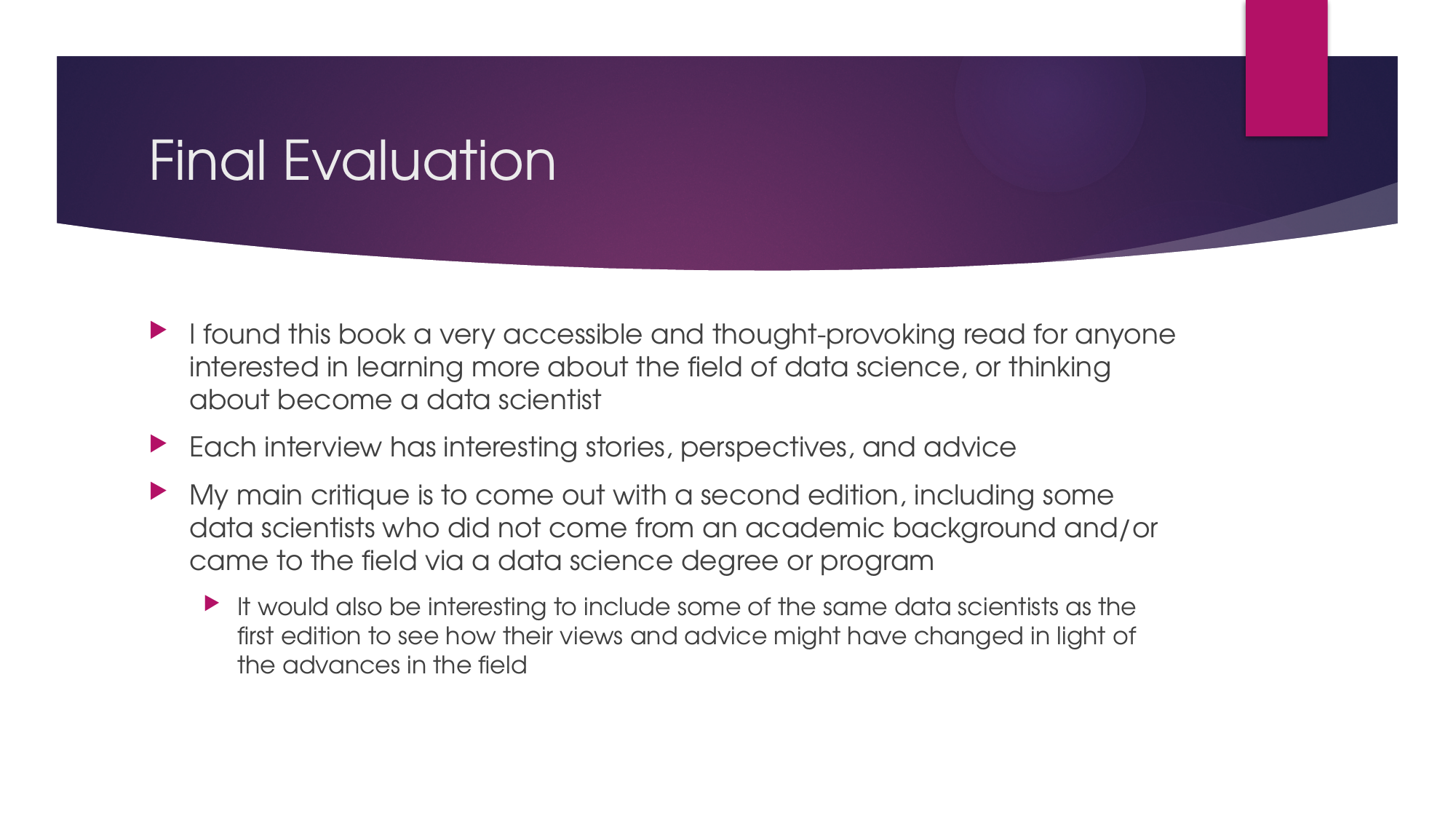

# Final Evaluation
I found this book a very accessible and thought-provoking read for anyone interested in learning more about the field of data science, or thinking about become a data scientist
Each interview has interesting stories, perspectives, and advice
My main critique is to come out with a second edition, including some data scientists who did not come from an academic background and/or came to the field via a data science degree or program
It would also be interesting to include some of the same data scientists as the first edition to see how their views and advice might have changed in light of the advances in the field